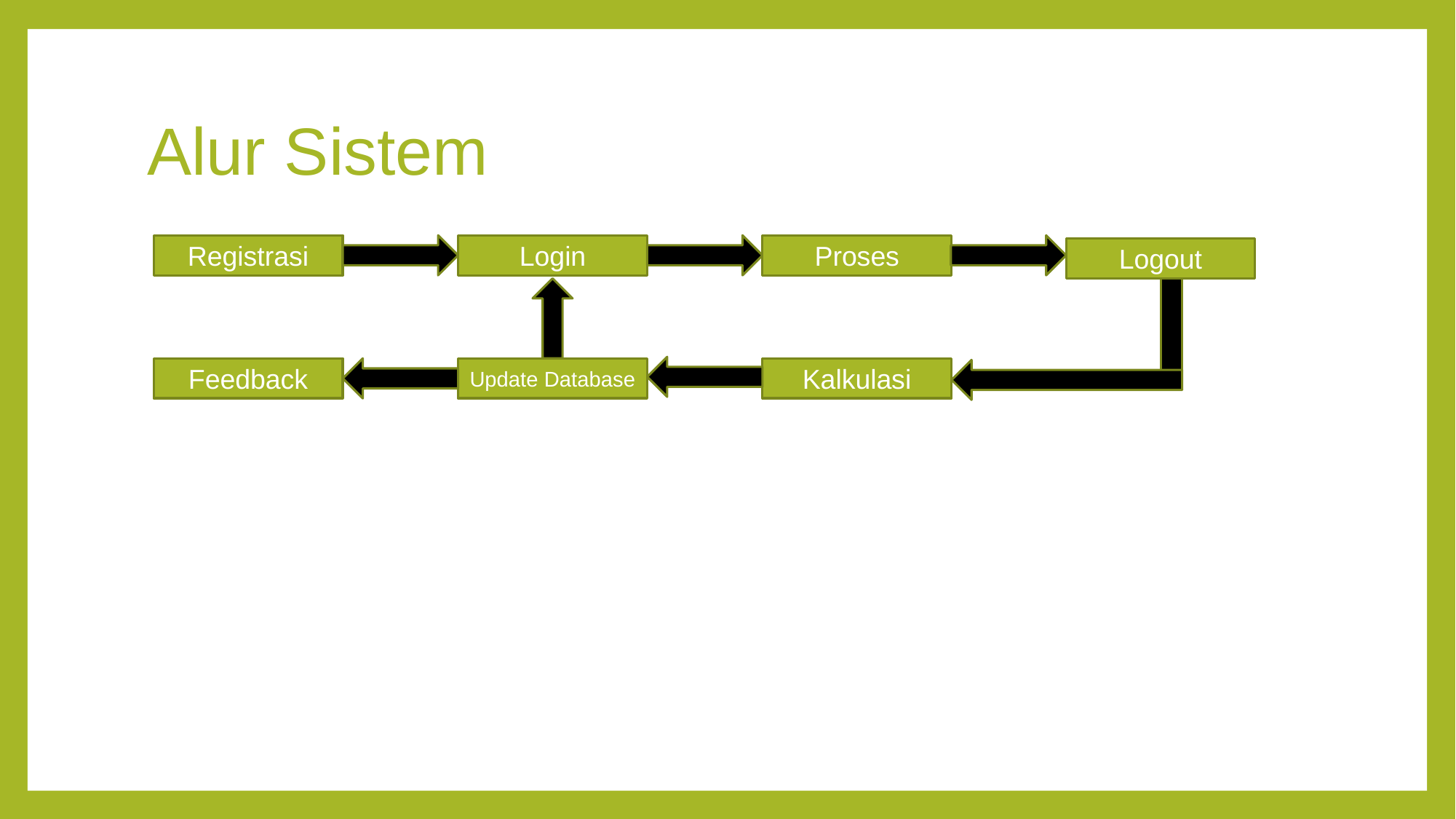

# Alur Sistem
Registrasi

Login

Proses

Logout

Feedback

Update Database
Kalkulasi